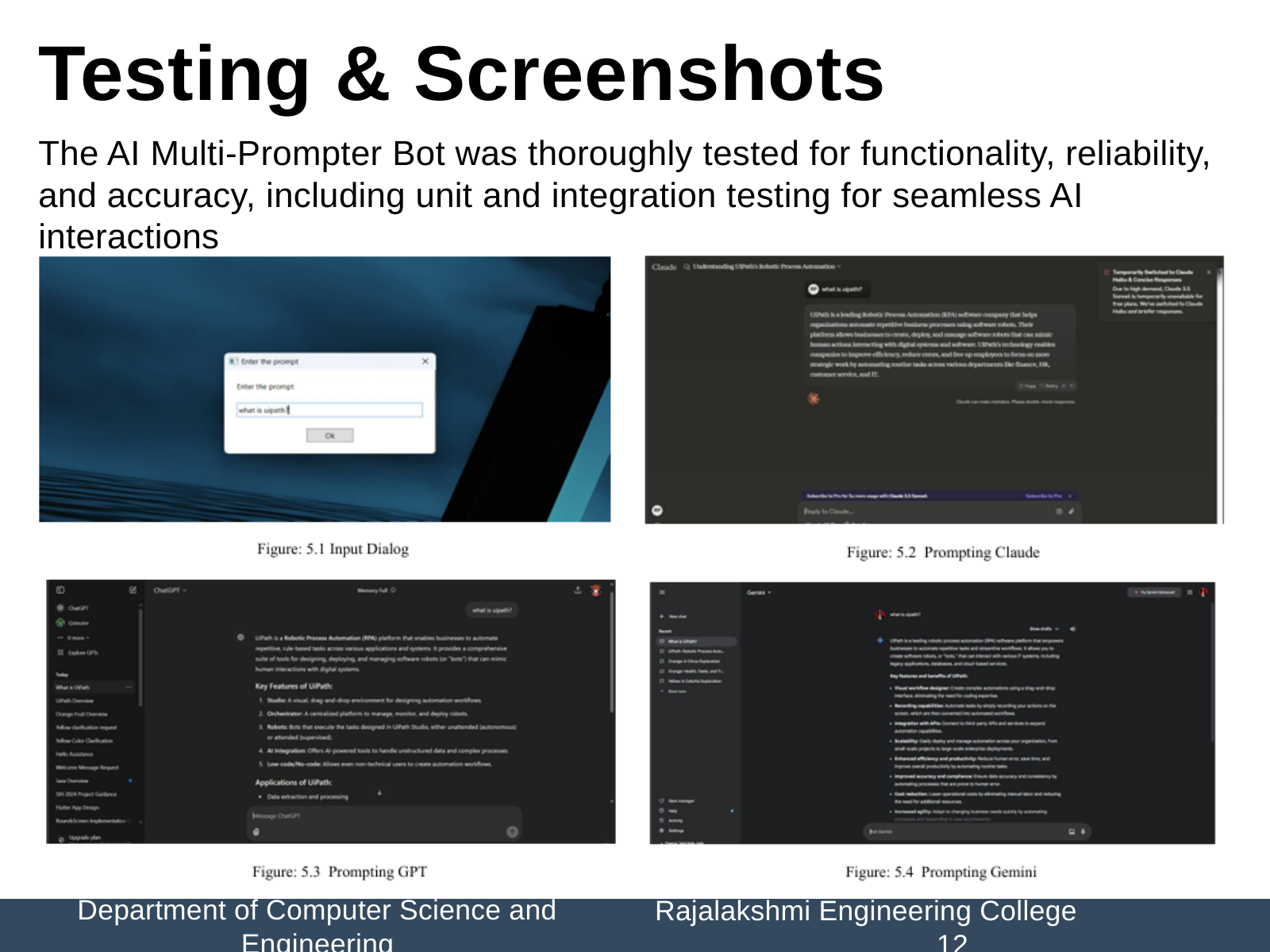

Testing & Screenshots

The AI Multi-Prompter Bot was thoroughly tested for functionality, reliability, and accuracy, including unit and integration testing for seamless AI interactions

Department of Computer Science and Engineering

Rajalakshmi Engineering College 		12